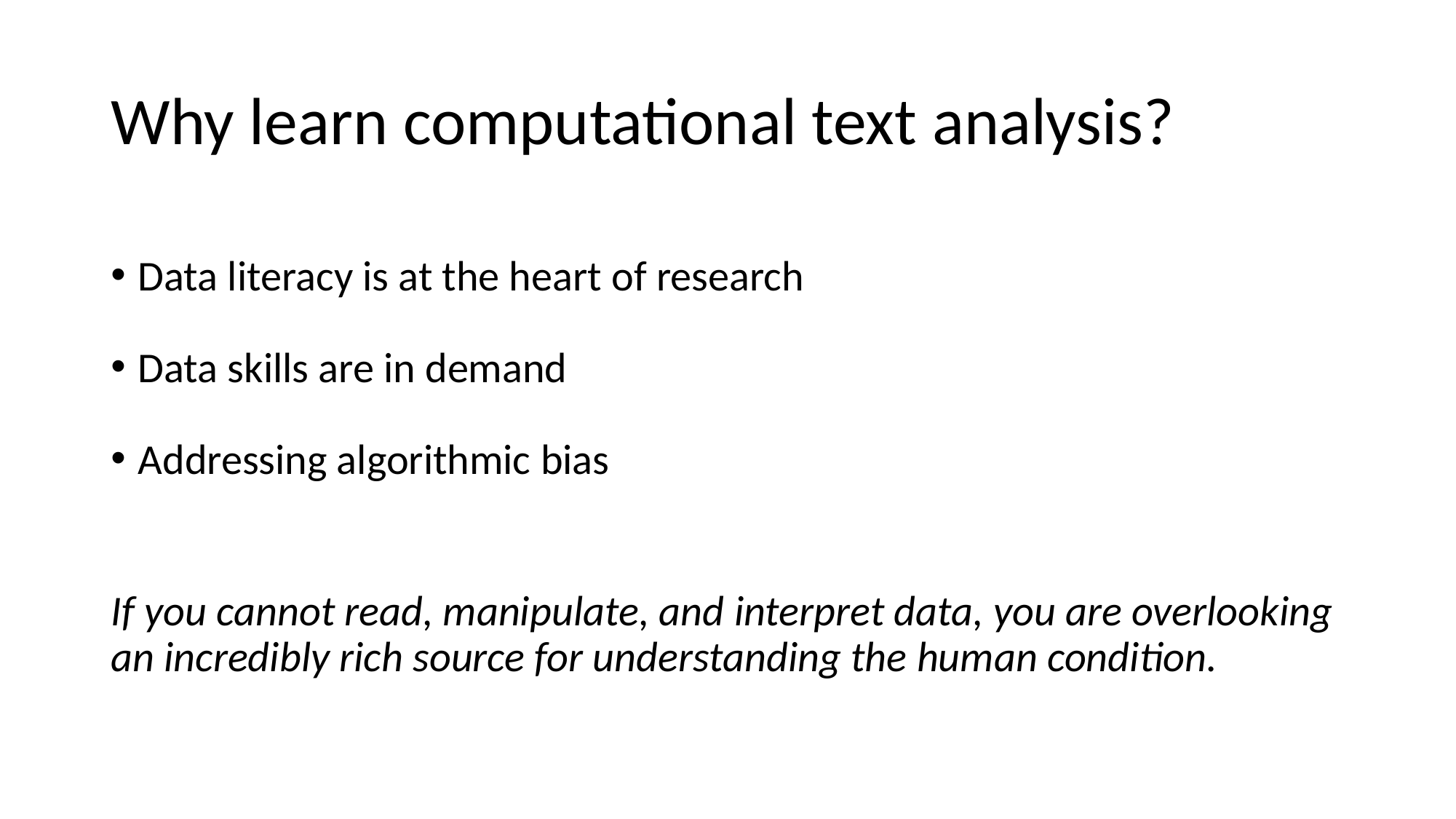

# Why learn computational text analysis?
Data literacy is at the heart of research
Data skills are in demand
Addressing algorithmic bias

If you cannot read, manipulate, and interpret data, you are overlooking an incredibly rich source for understanding the human condition.